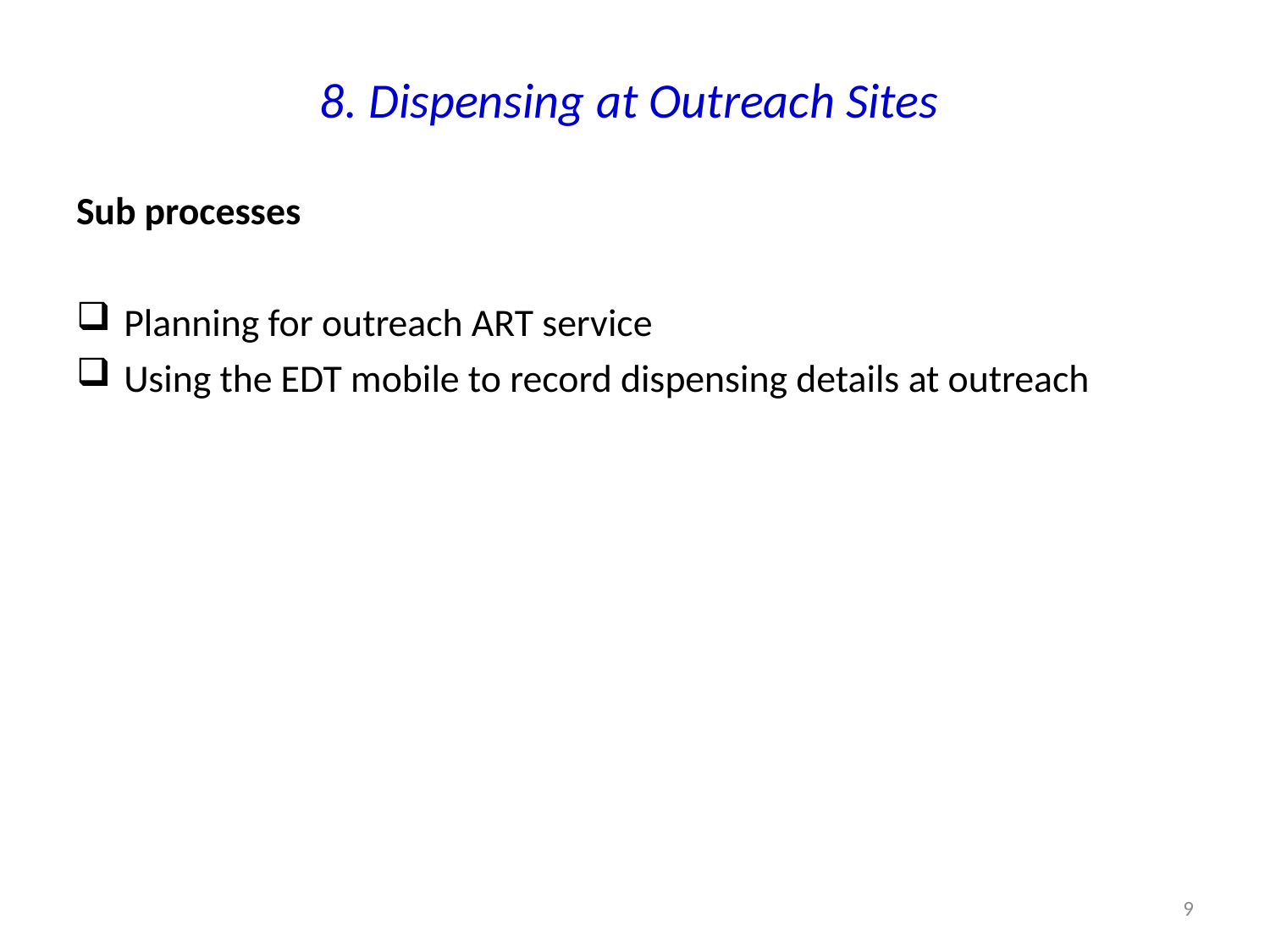

# 8. Dispensing at Outreach Sites
Sub processes

Planning for outreach ART service
Using the EDT mobile to record dispensing details at outreach

9